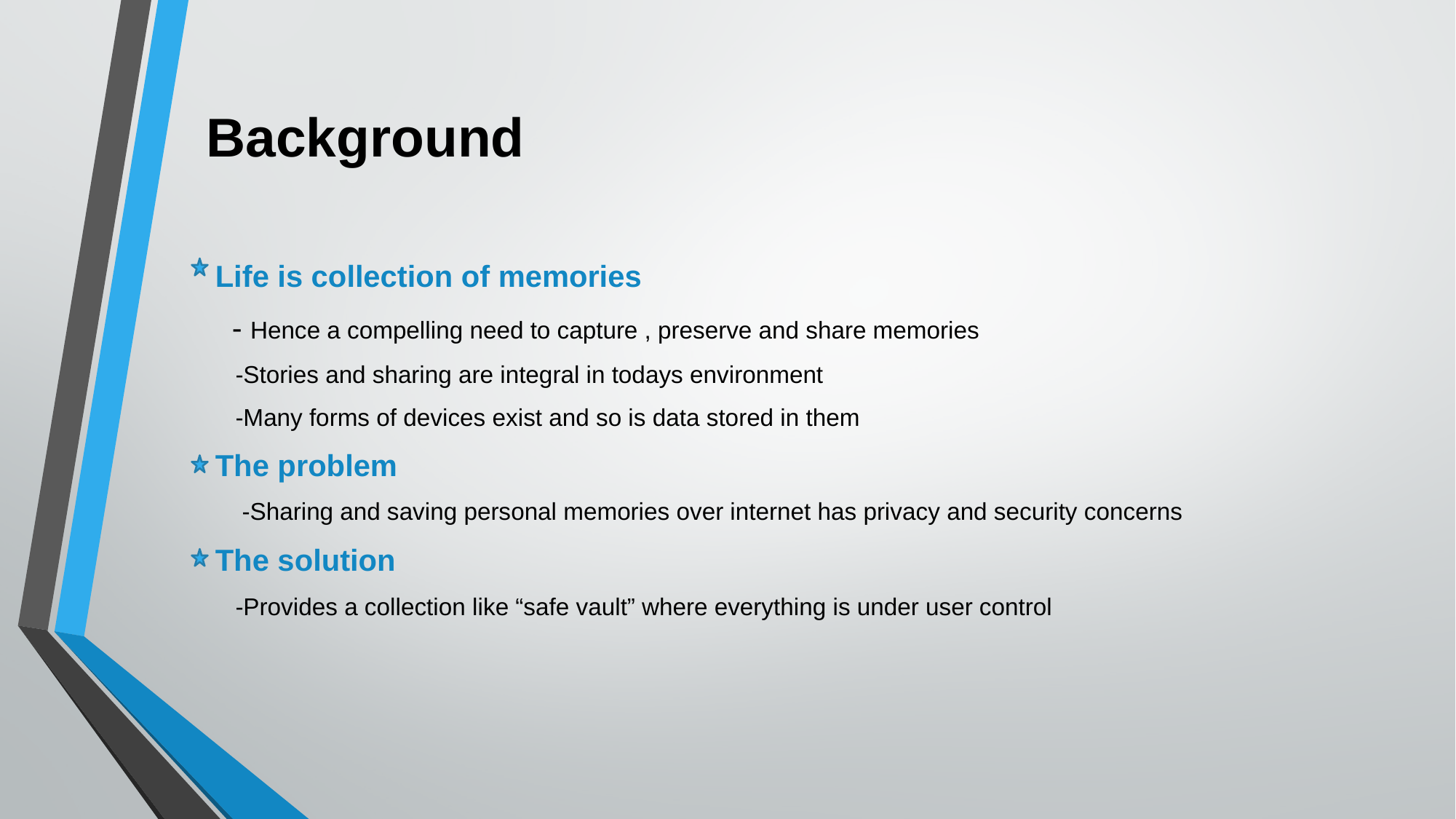

# Background
Life is collection of memories
  - Hence a compelling need to capture , preserve and share memories
   -Stories and sharing are integral in todays environment
   -Many forms of devices exist and so is data stored in them
The problem
    -Sharing and saving personal memories over internet has privacy and security concerns
The solution
   -Provides a collection like “safe vault” where everything is under user control